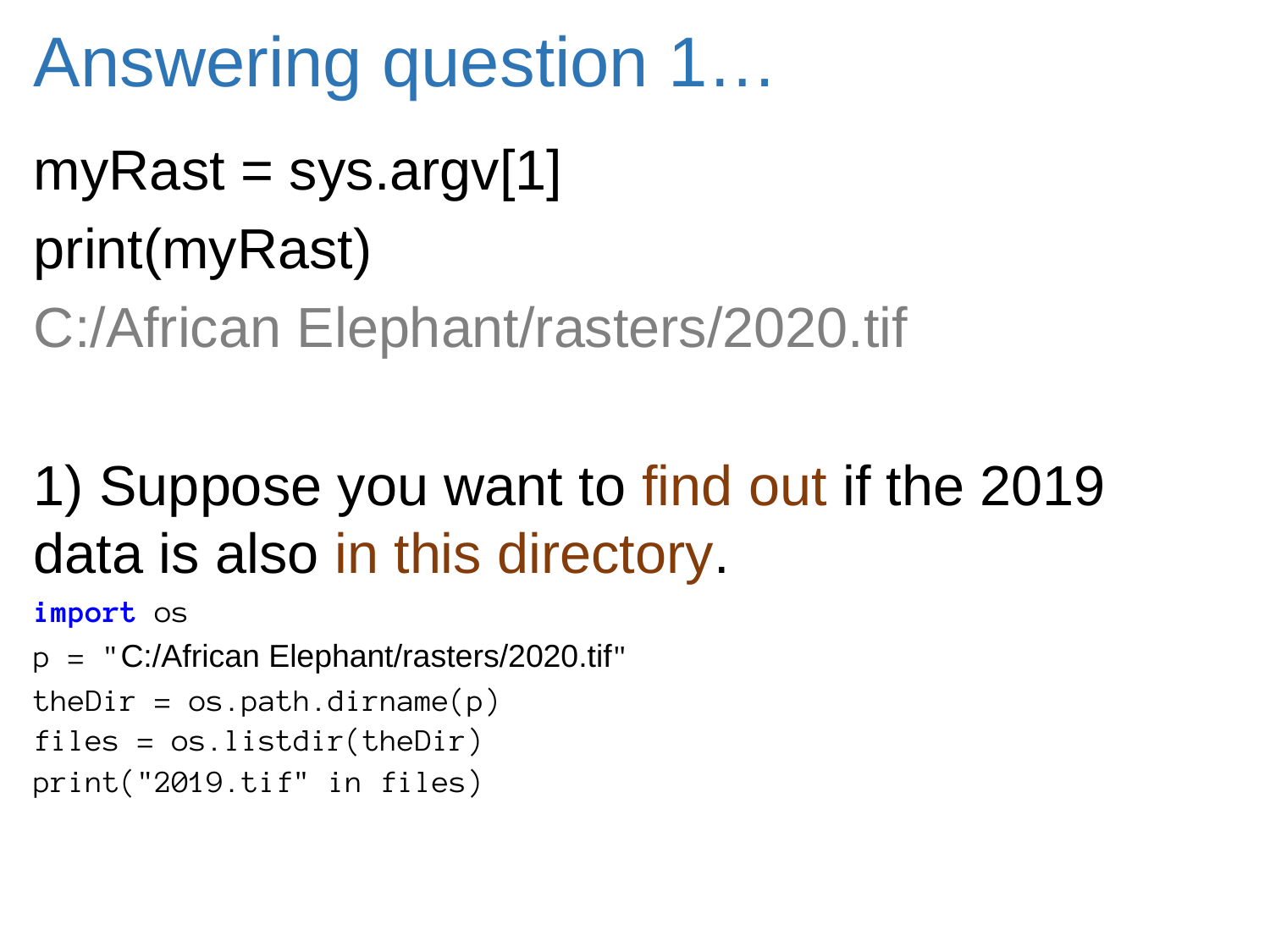

# Answering question 1…
myRast = sys.argv[1]
print(myRast)
C:/African Elephant/rasters/2020.tif

1) Suppose you want to find out if the 2019 data is also in this directory.
import os
p = "C:/African Elephant/rasters/2020.tif"
theDir = os.path.dirname(p)
files = os.listdir(theDir)
print("2019.tif" in files)